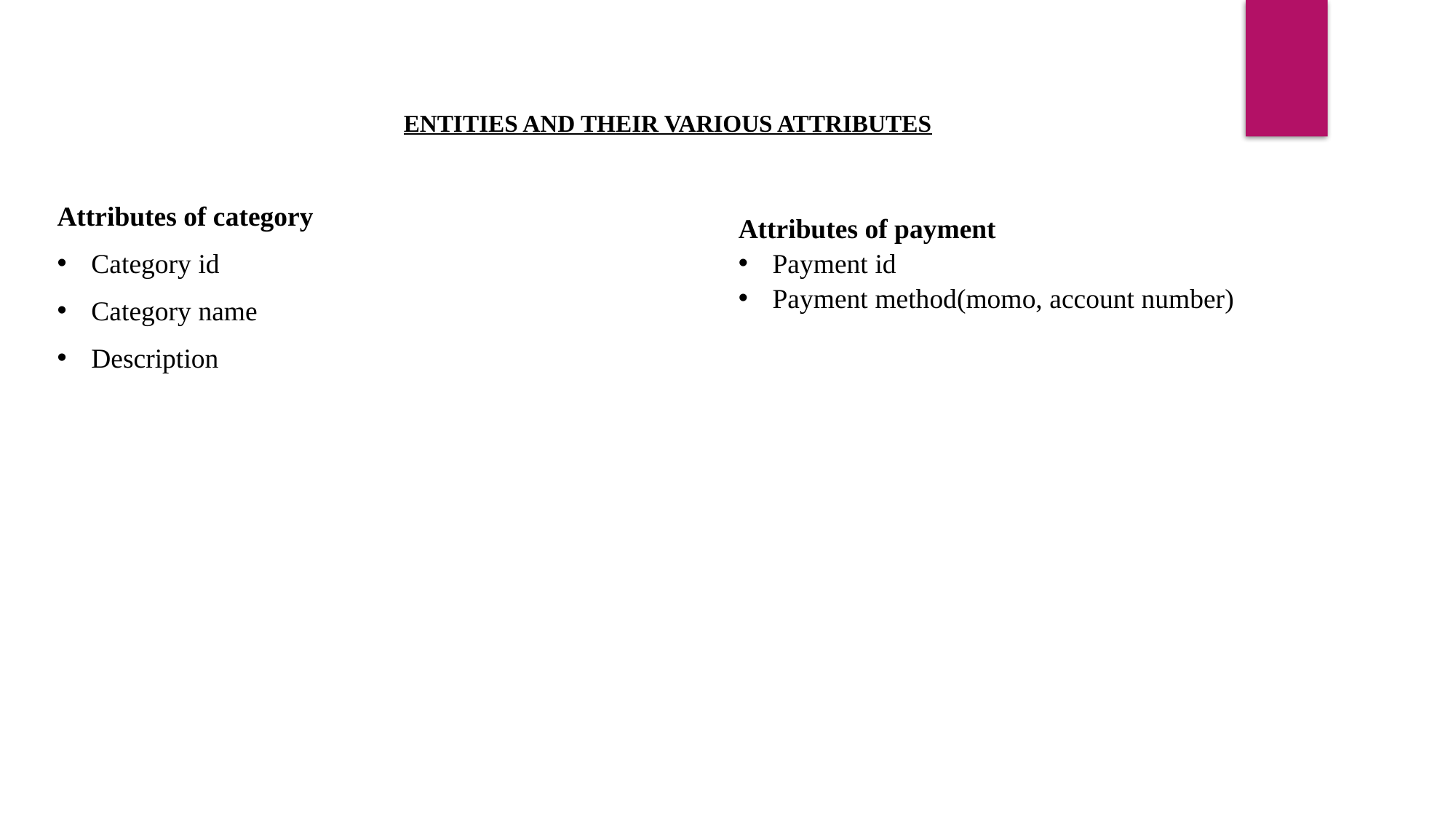

ENTITIES AND THEIR VARIOUS ATTRIBUTES
Attributes of category
Category id
Category name
Description

Attributes of payment
Payment id
Payment method(momo, account number)